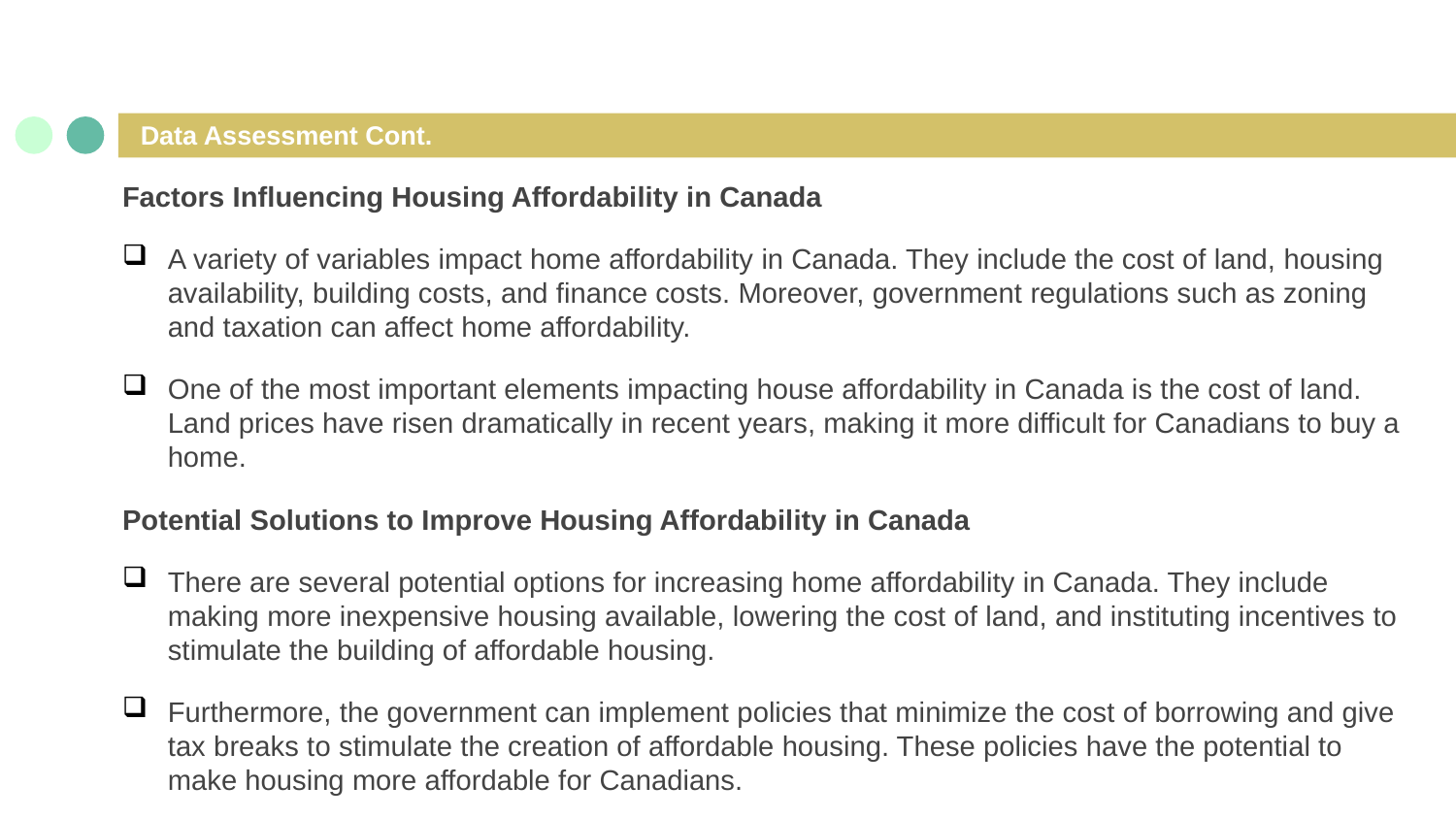

# Data Assessment Cont.
Factors Influencing Housing Affordability in Canada
A variety of variables impact home affordability in Canada. They include the cost of land, housing availability, building costs, and finance costs. Moreover, government regulations such as zoning and taxation can affect home affordability.
One of the most important elements impacting house affordability in Canada is the cost of land. Land prices have risen dramatically in recent years, making it more difficult for Canadians to buy a home.
Potential Solutions to Improve Housing Affordability in Canada
There are several potential options for increasing home affordability in Canada. They include making more inexpensive housing available, lowering the cost of land, and instituting incentives to stimulate the building of affordable housing.
Furthermore, the government can implement policies that minimize the cost of borrowing and give tax breaks to stimulate the creation of affordable housing. These policies have the potential to make housing more affordable for Canadians.